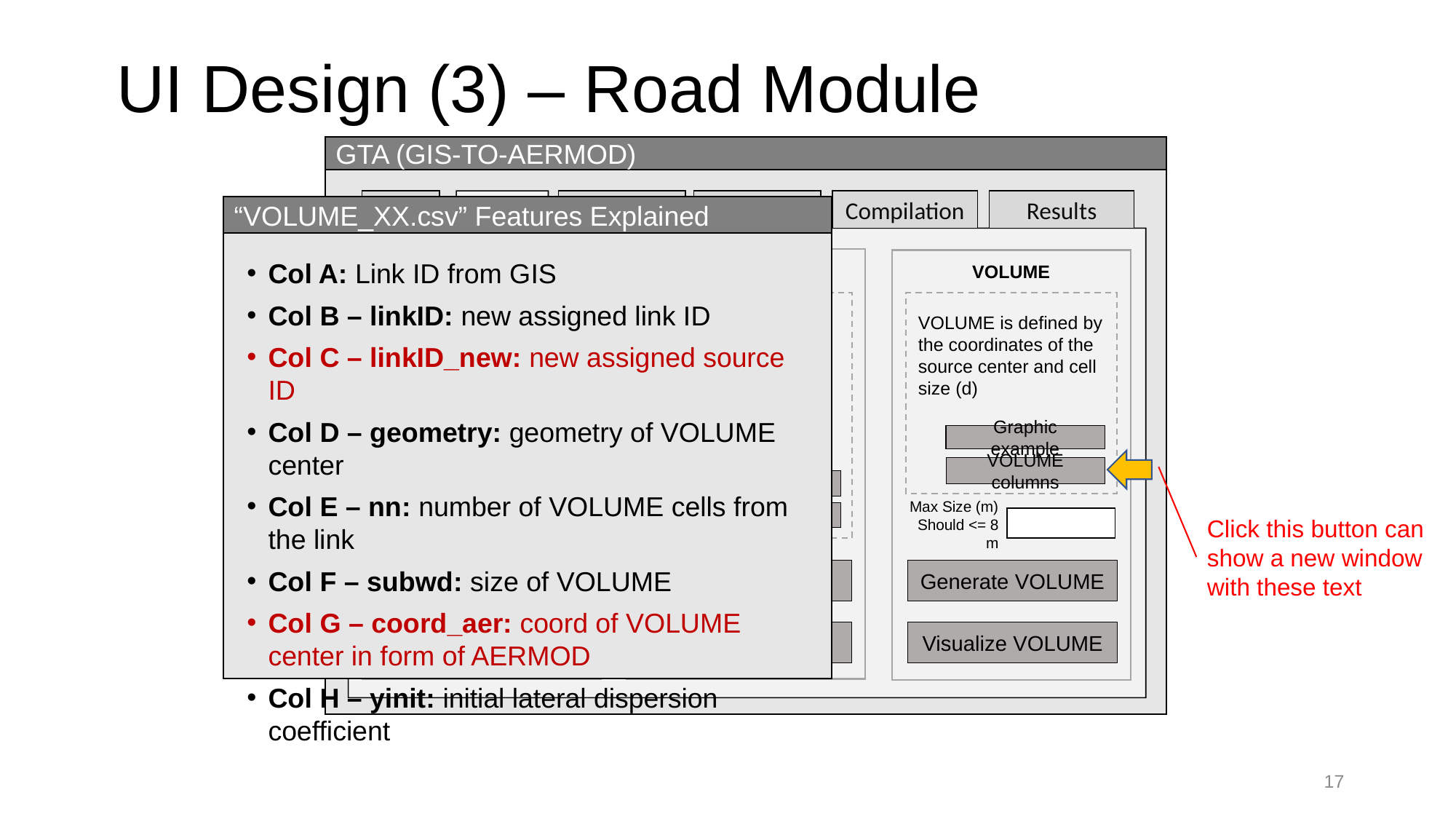

UI Design (3) – Road Module

GTA (GIS-TO-AERMOD)

Data
Road
Receptors
Emissions
Compilation
Results

“VOLUME_XX.csv” Features Explained
Col A: Link ID from GIS
Col B – linkID: new assigned link ID
Col C – linkID_new: new assigned source ID
Col D – geometry: geometry of VOLUME center
Col E – nn: number of VOLUME cells from the link
Col F – subwd: size of VOLUME
Col G – coord_aer: coord of VOLUME center in form of AERMOD
Col H – yinit: initial lateral dispersion coefficient

VOLUME
Line (LINE, RLINE, RLINEXT)
AREA

Line includes LINE, RLINE and RLINEXT. The geometries of line sources are defined with coordinates of two end points and line width.
AREA geometry is defined in AERMOD as a polygon with coordinates of up to 20 vertices
VOLUME is defined by the coordinates of the source center and cell size (d)
Graphic example

VOLUME columns
Graphic example
Graphic example
LINE columns
AREA columns
Max Size (m)
Should <= 8 m

Click this button can show a new window with these text
Generate AREA
Generate VOLUME
Generate Line
Visualize AREA
Visualize VOLUME
Visualize Line
17